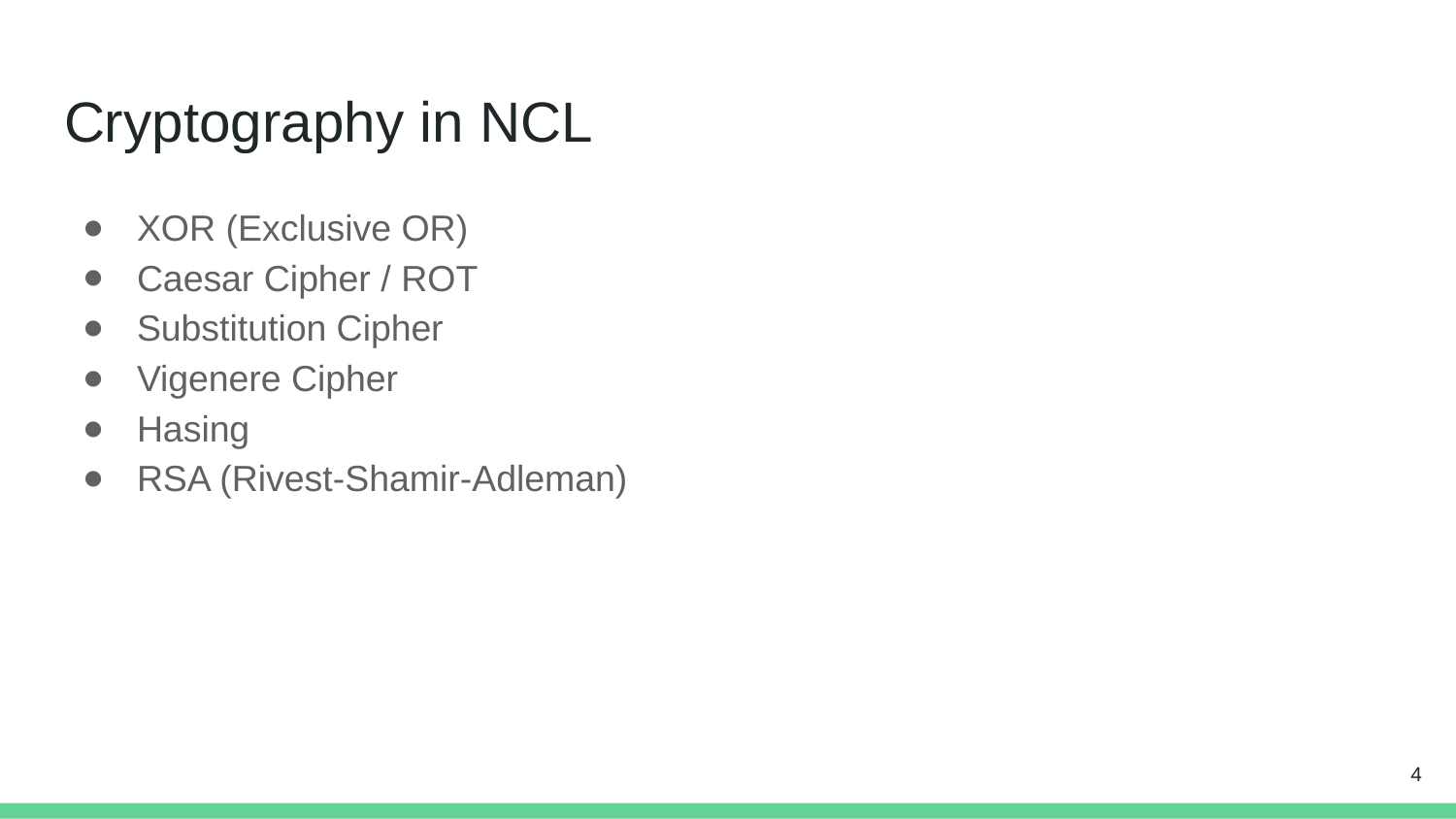

# Cryptography in NCL
XOR (Exclusive OR)
Caesar Cipher / ROT
Substitution Cipher
Vigenere Cipher
Hasing
RSA (Rivest-Shamir-Adleman)
4